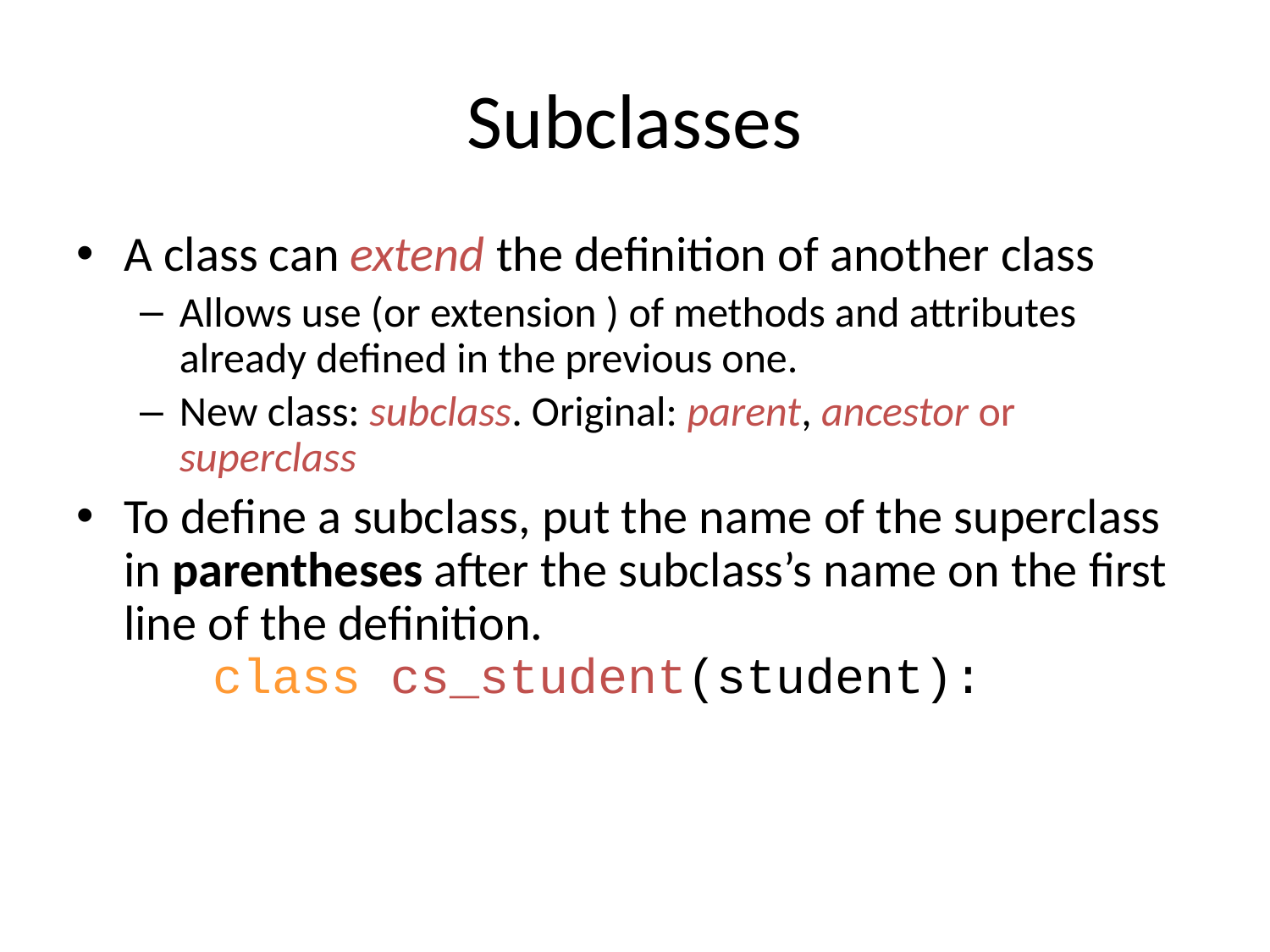

# Subclasses
A class can extend the definition of another class
Allows use (or extension ) of methods and attributes already defined in the previous one.
New class: subclass. Original: parent, ancestor or superclass
To define a subclass, put the name of the superclass in parentheses after the subclass’s name on the first line of the definition.
   class cs_student(student):